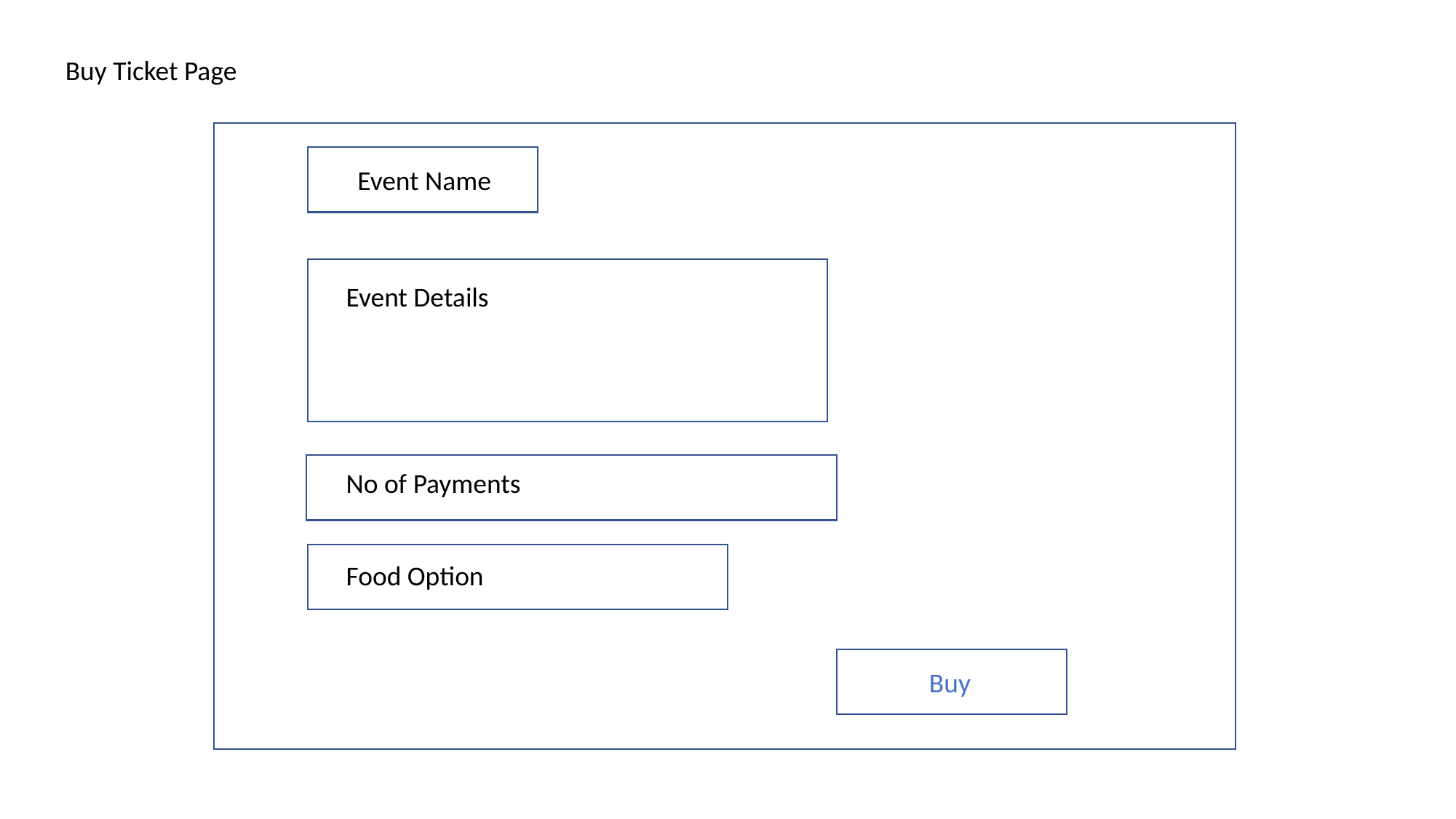

Buy Ticket Page

Event Name

Event Details

No of Payments

Food Option

Buy